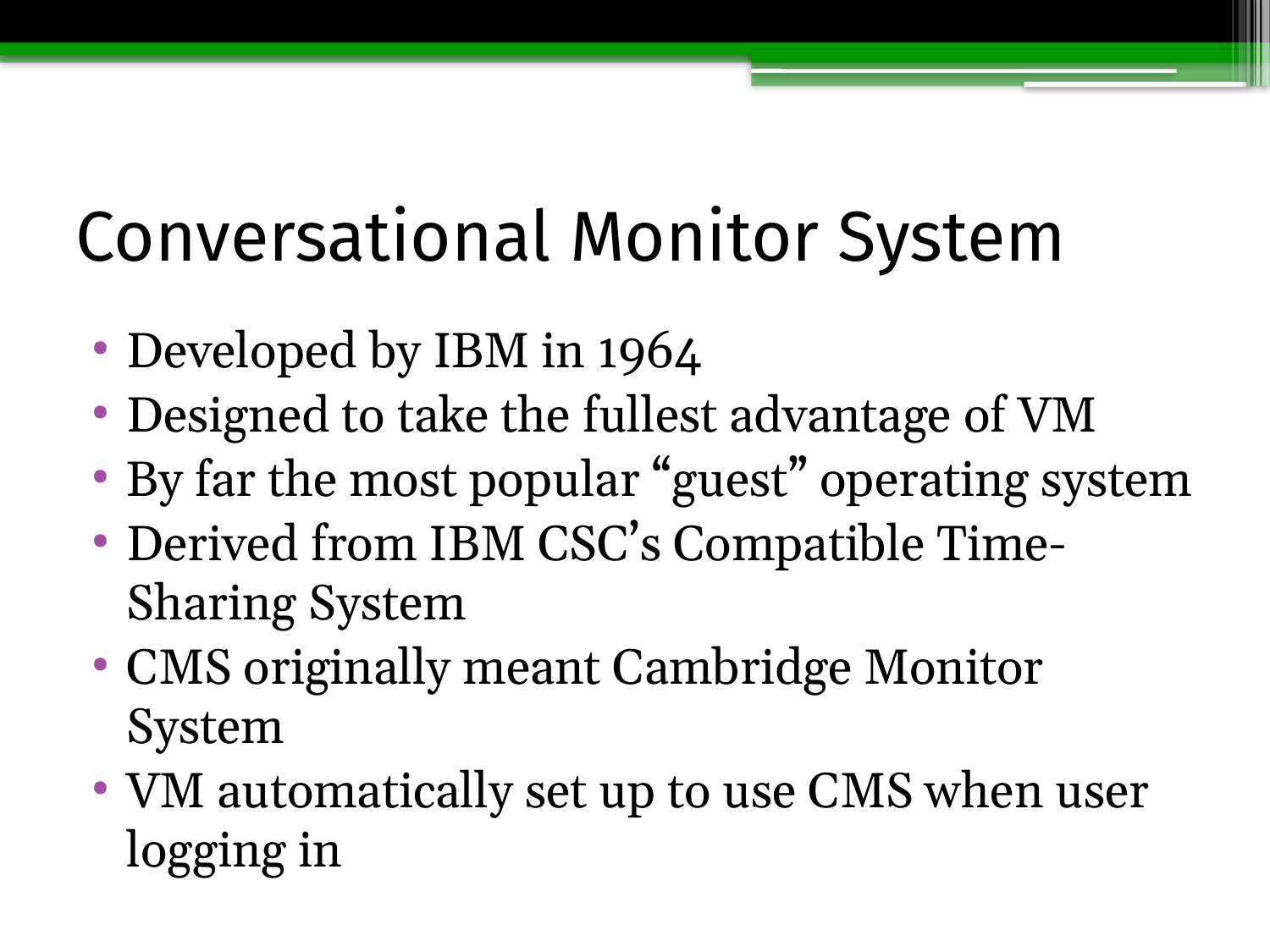

# Conversational Monitor System
Developed by IBM in 1964
Designed to take the fullest advantage of VM
By far the most popular “guest” operating system
Derived from IBM CSC’s Compatible Time-Sharing System
CMS originally meant Cambridge Monitor System
VM automatically set up to use CMS when user logging in